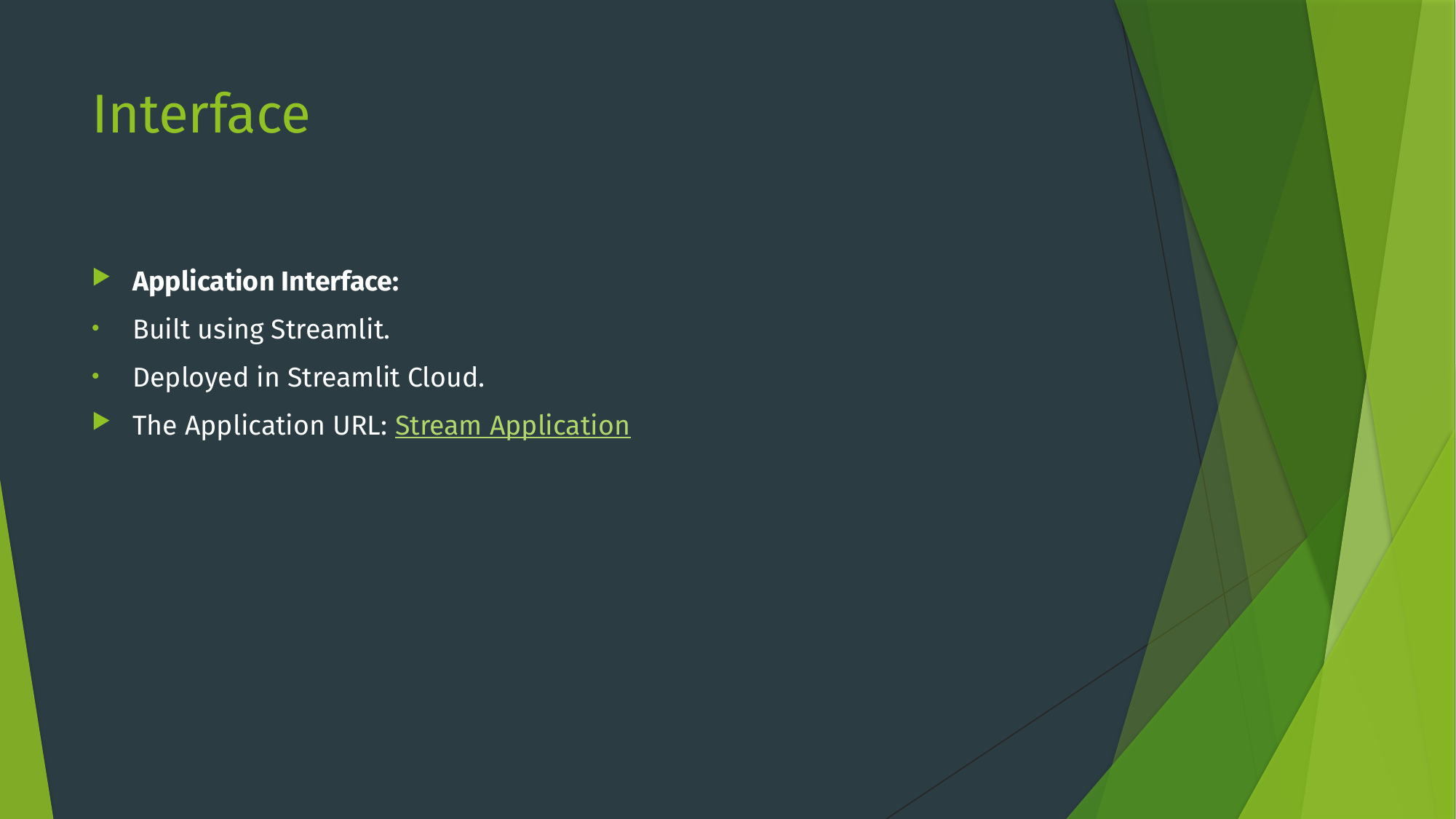

# Interface
Application Interface:
Built using Streamlit.
Deployed in Streamlit Cloud.
The Application URL: Stream Application